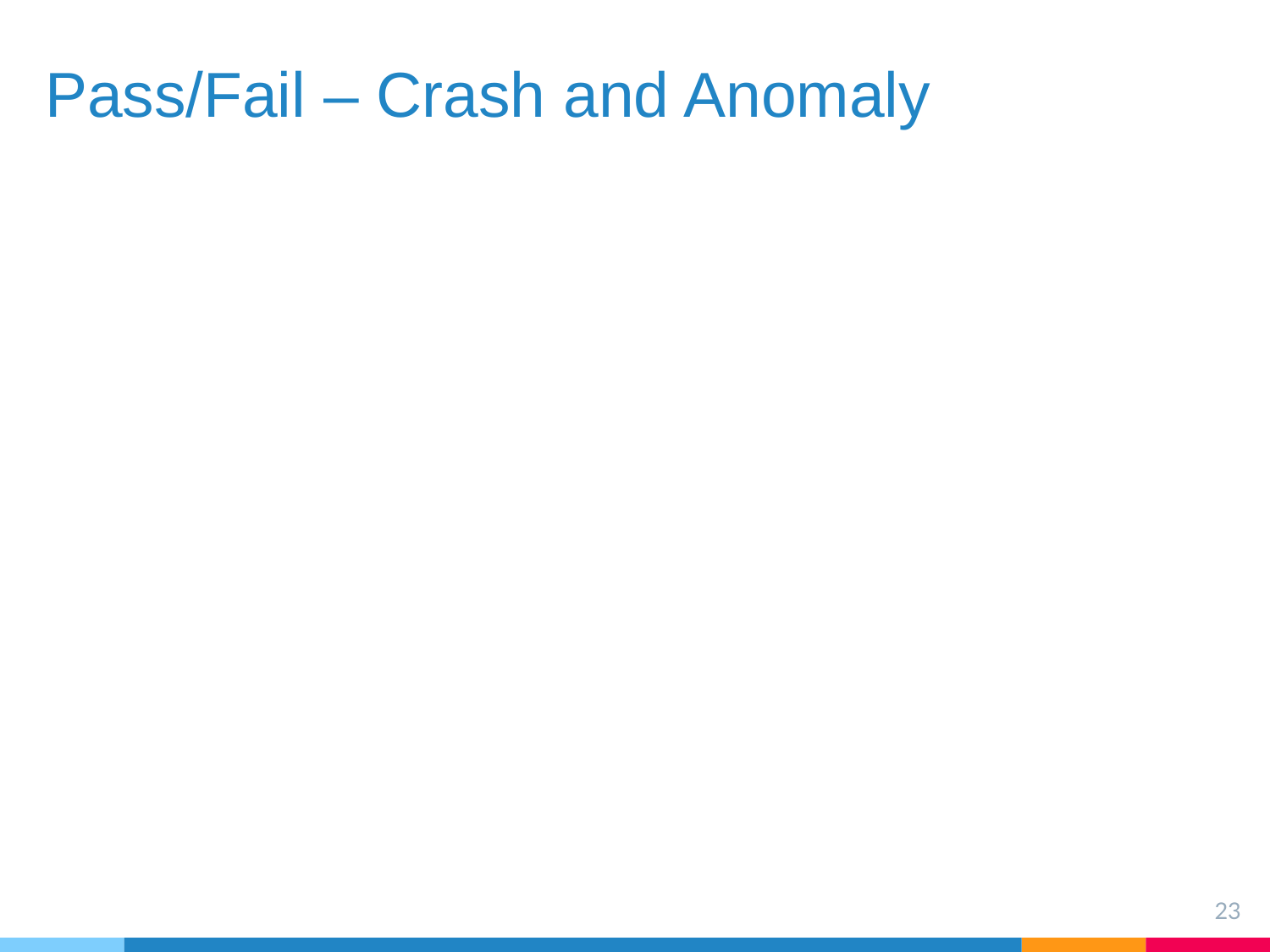

# Pass/Fail – Crash and Anomaly
23